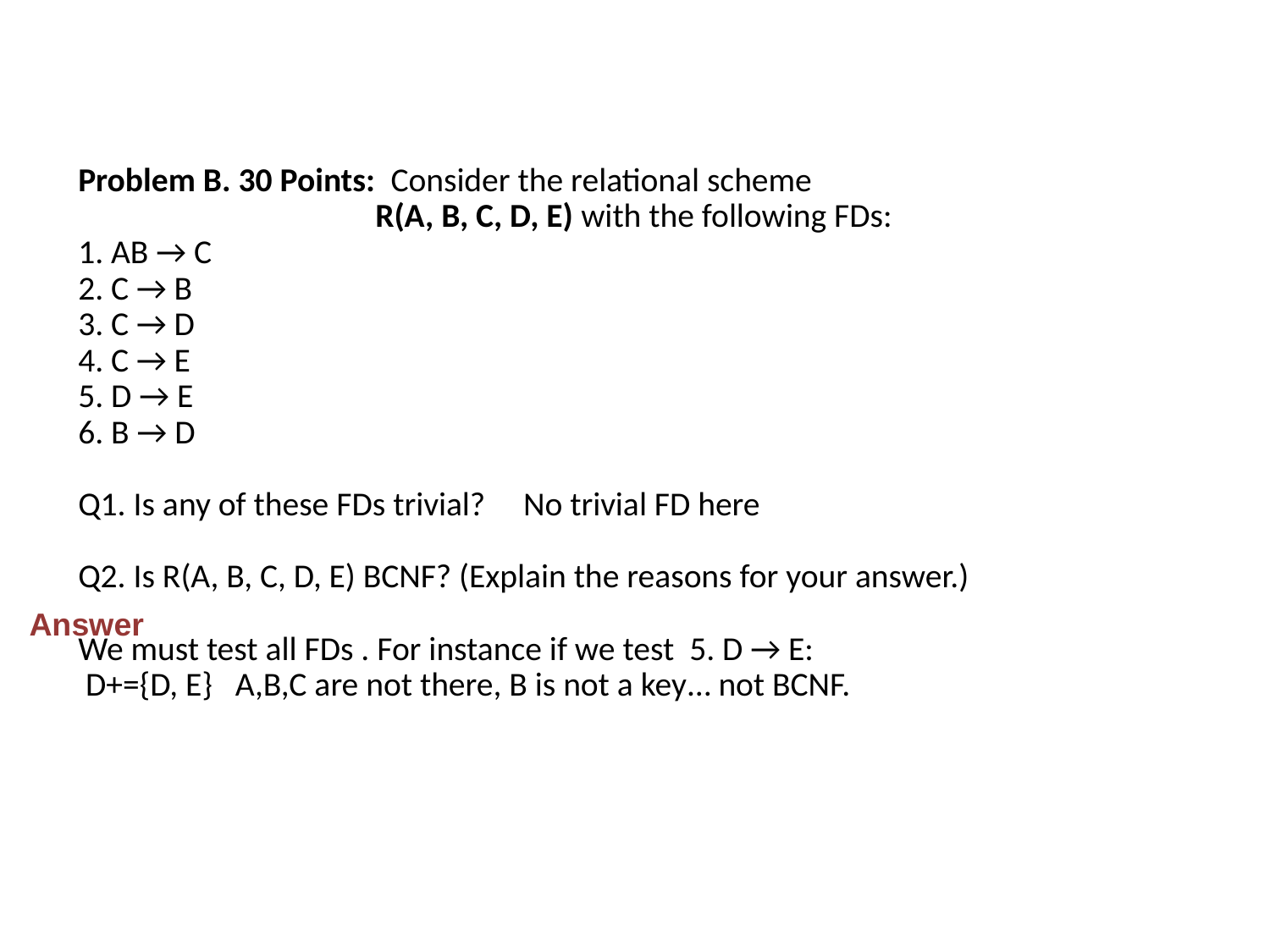

# Problem B. 30 Points:  Consider the relational scheme R(A, B, C, D, E) with the following FDs: 1. AB → C 2. C → B 3. C → D 4. C → E 5. D → E 6. B → D Q1. Is any of these FDs trivial?     No trivial FD here Q2. Is R(A, B, C, D, E) BCNF? (Explain the reasons for your answer.) We must test all FDs . For instance if we test  5. D → E: D+={D, E}   A,B,C are not there, B is not a key… not BCNF.
Answer